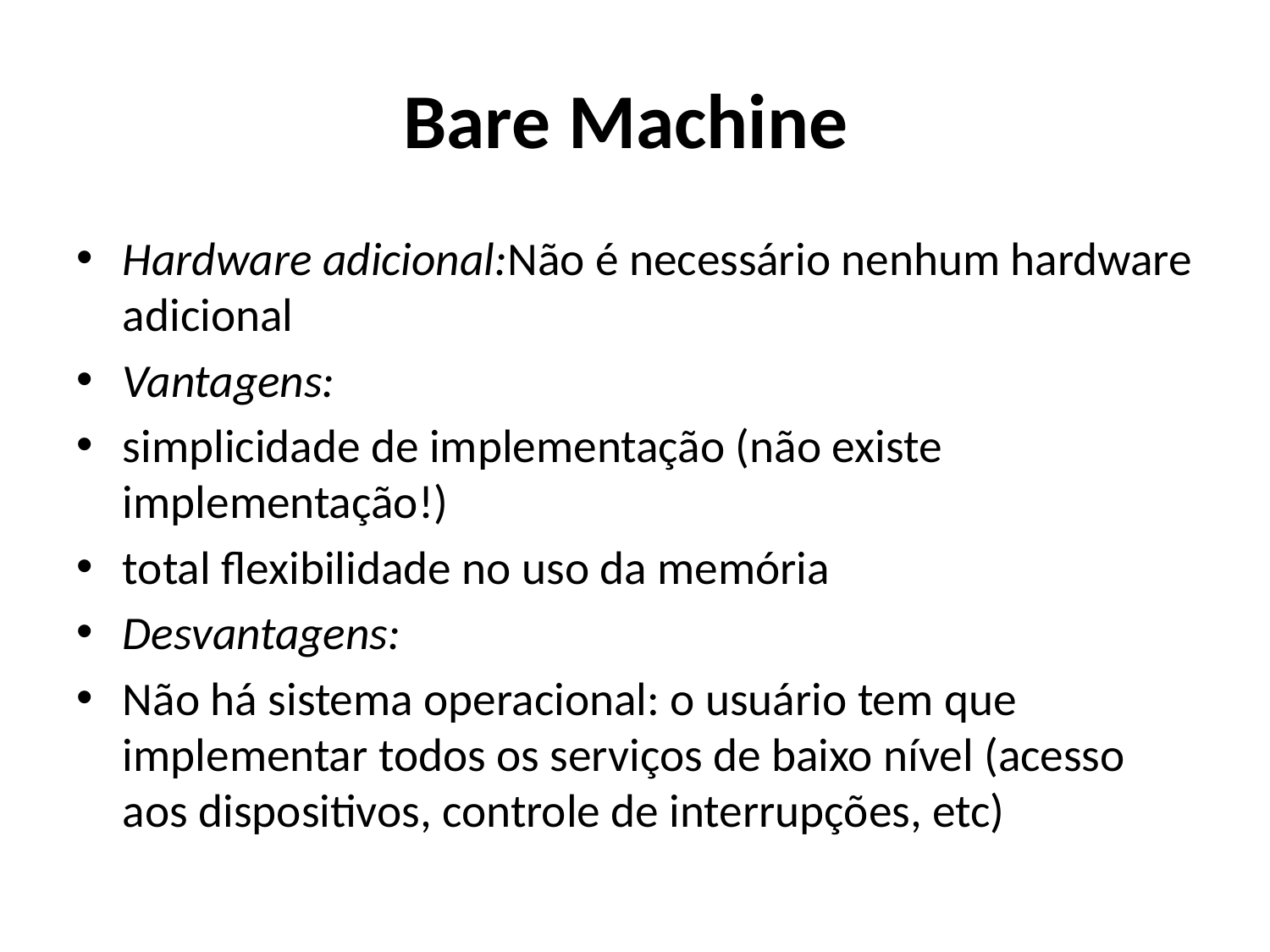

# Bare Machine
Hardware adicional:Não é necessário nenhum hardware adicional
Vantagens:
simplicidade de implementação (não existe implementação!)
total flexibilidade no uso da memória
Desvantagens:
Não há sistema operacional: o usuário tem que implementar todos os serviços de baixo nível (acesso aos dispositivos, controle de interrupções, etc)